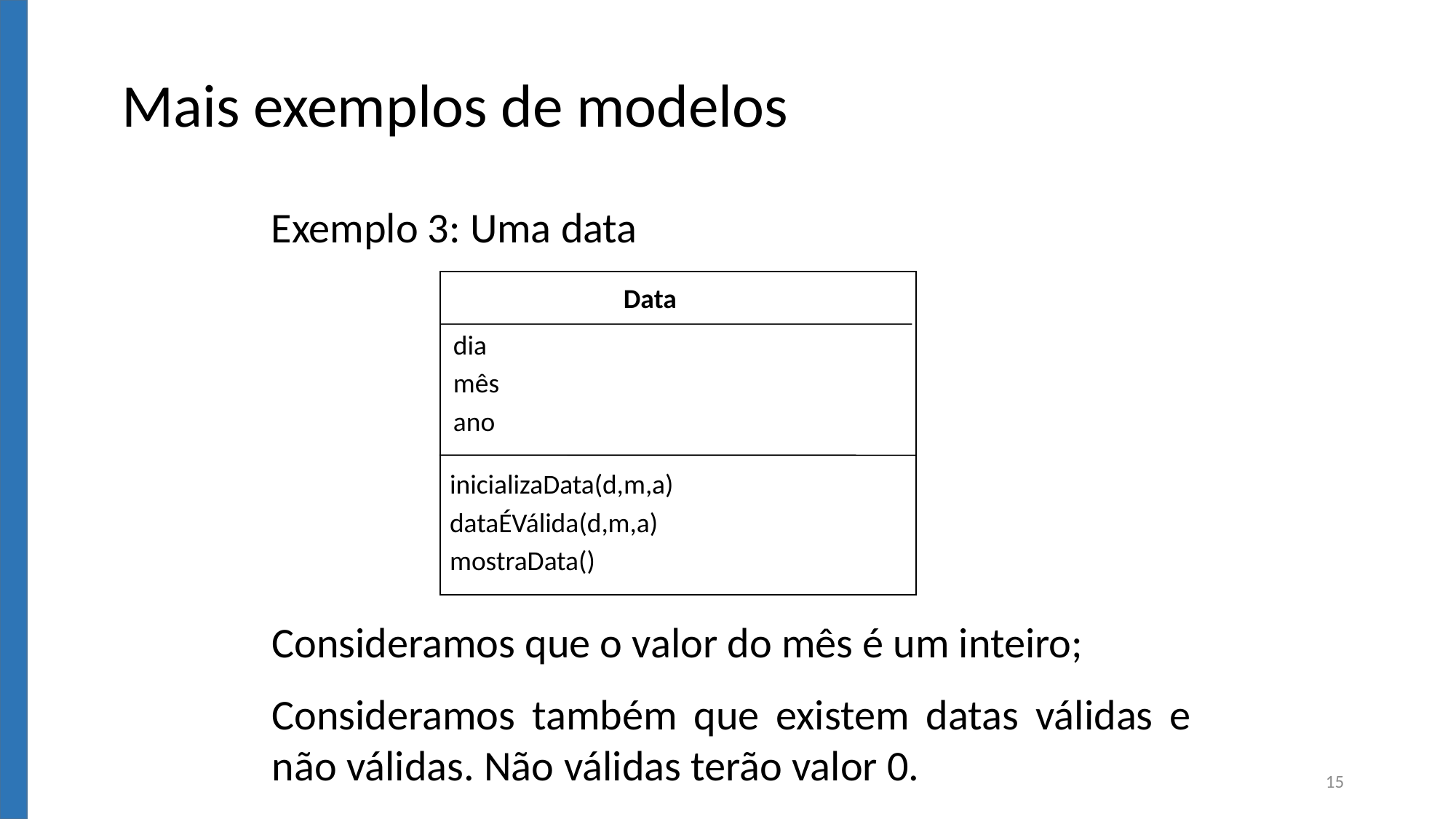

Mais exemplos de modelos
Exemplo 3: Uma data

Data
dia
mês
ano

inicializaData(d,m,a)
dataÉVálida(d,m,a)
mostraData()
Consideramos que o valor do mês é um inteiro;
Consideramos também que existem datas válidas e não válidas. Não válidas terão valor 0.
15